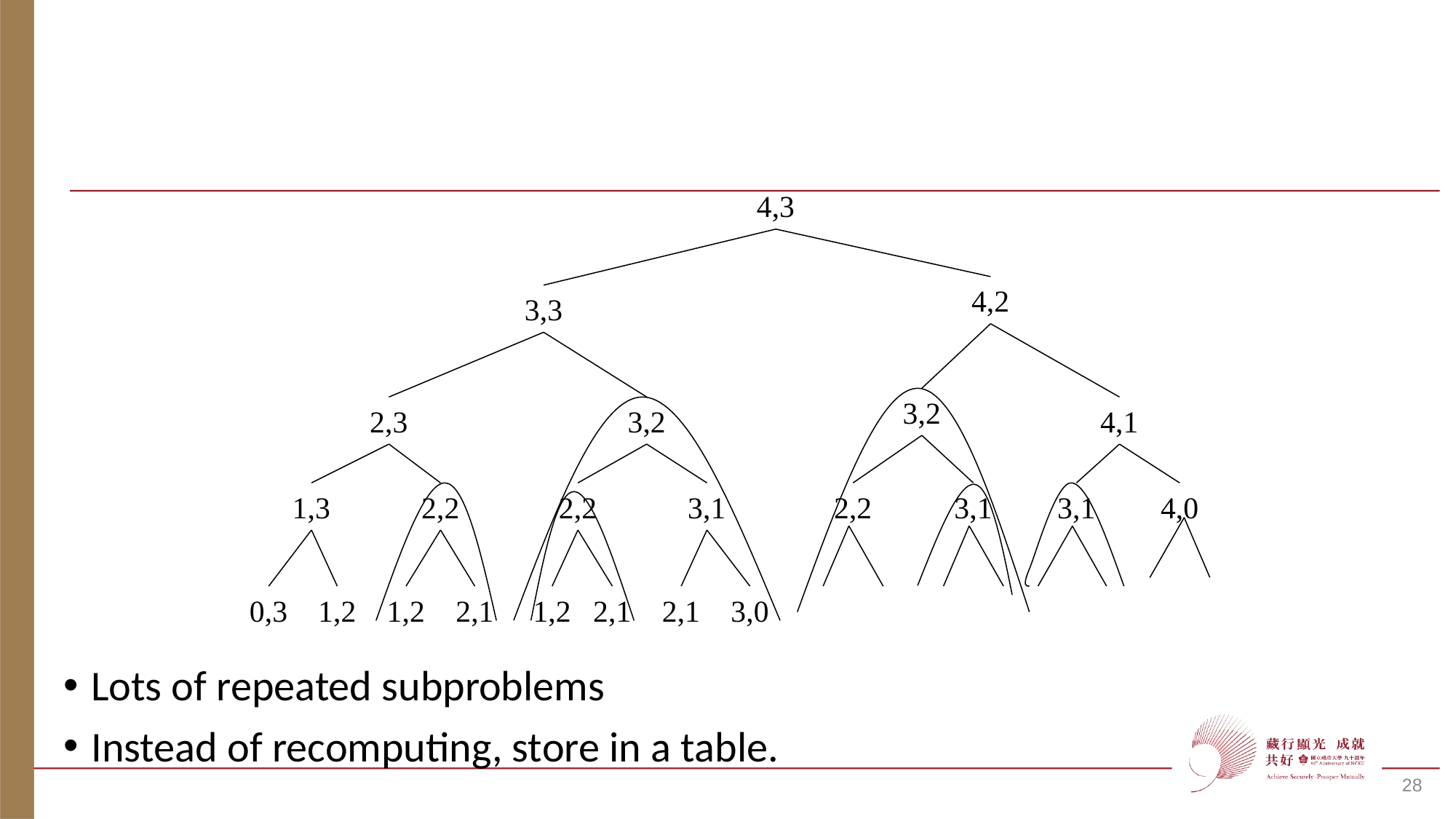

#
4,3
4,2
3,3

3,2
2,3

3,2
4,1

1,3

2,2
2,2
3,1
2,2

3,1
3,1
4,0

0,3
1,2
1,2
2,1
1,2
2,1
2,1
3,0

Lots of repeated subproblems
Instead of recomputing, store in a table.

28